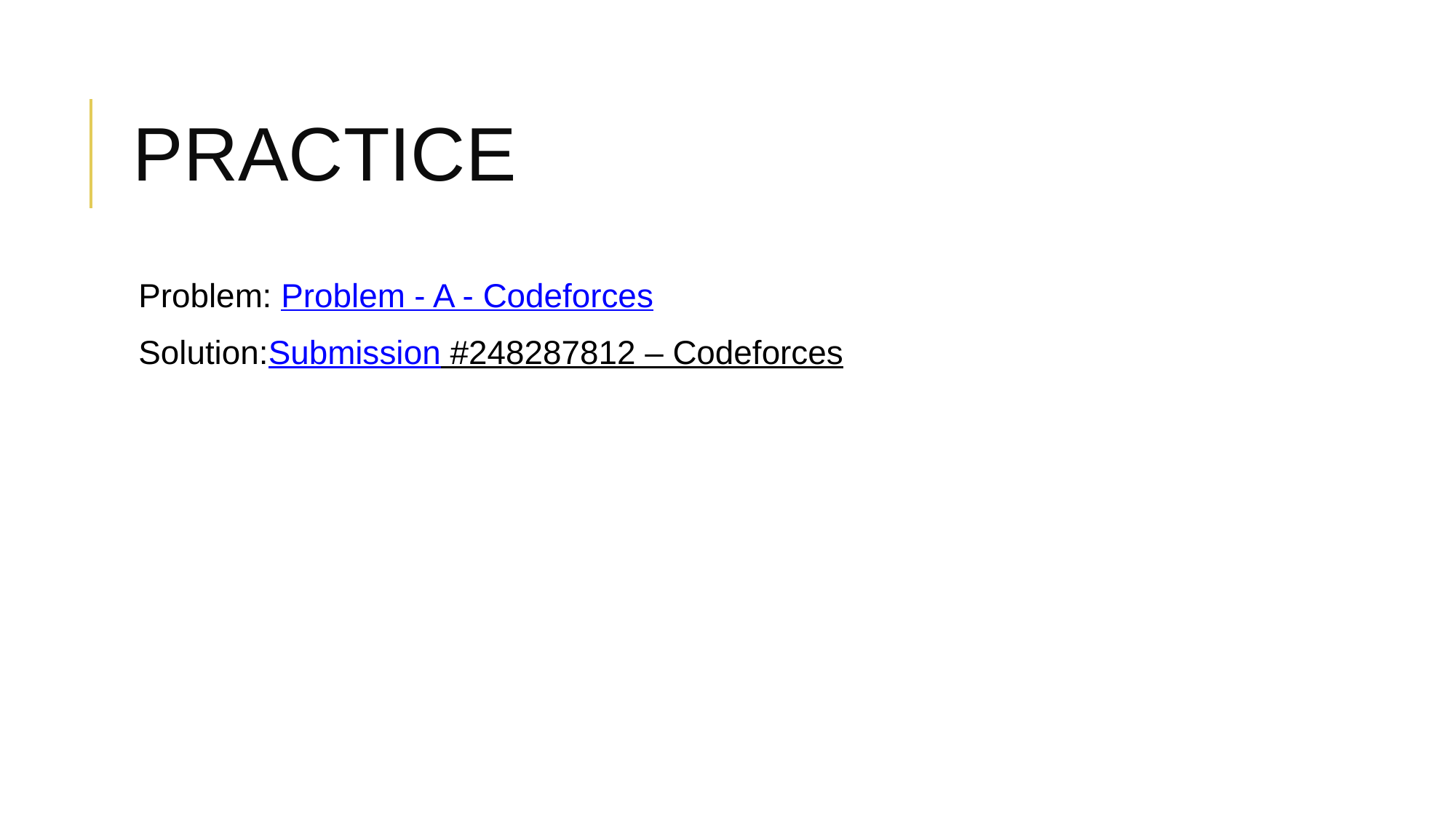

# PRACTICE
Problem: Problem - A - Codeforces
Solution:Submission #248287812 – Codeforces